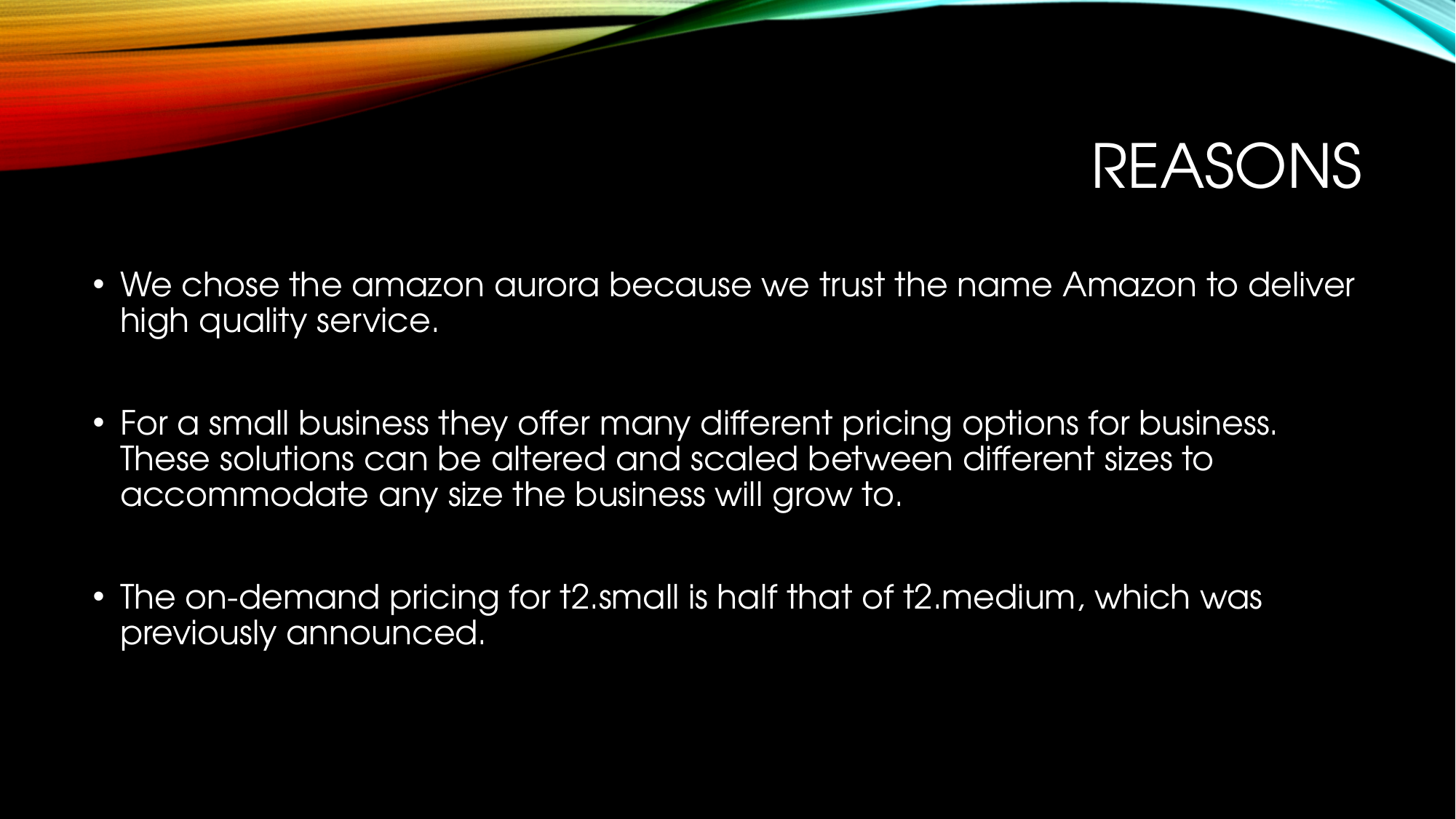

# Reasons
We chose the amazon aurora because we trust the name Amazon to deliver high quality service.

For a small business they offer many different pricing options for business. These solutions can be altered and scaled between different sizes to accommodate any size the business will grow to.

The on-demand pricing for t2.small is half that of t2.medium, which was previously announced.